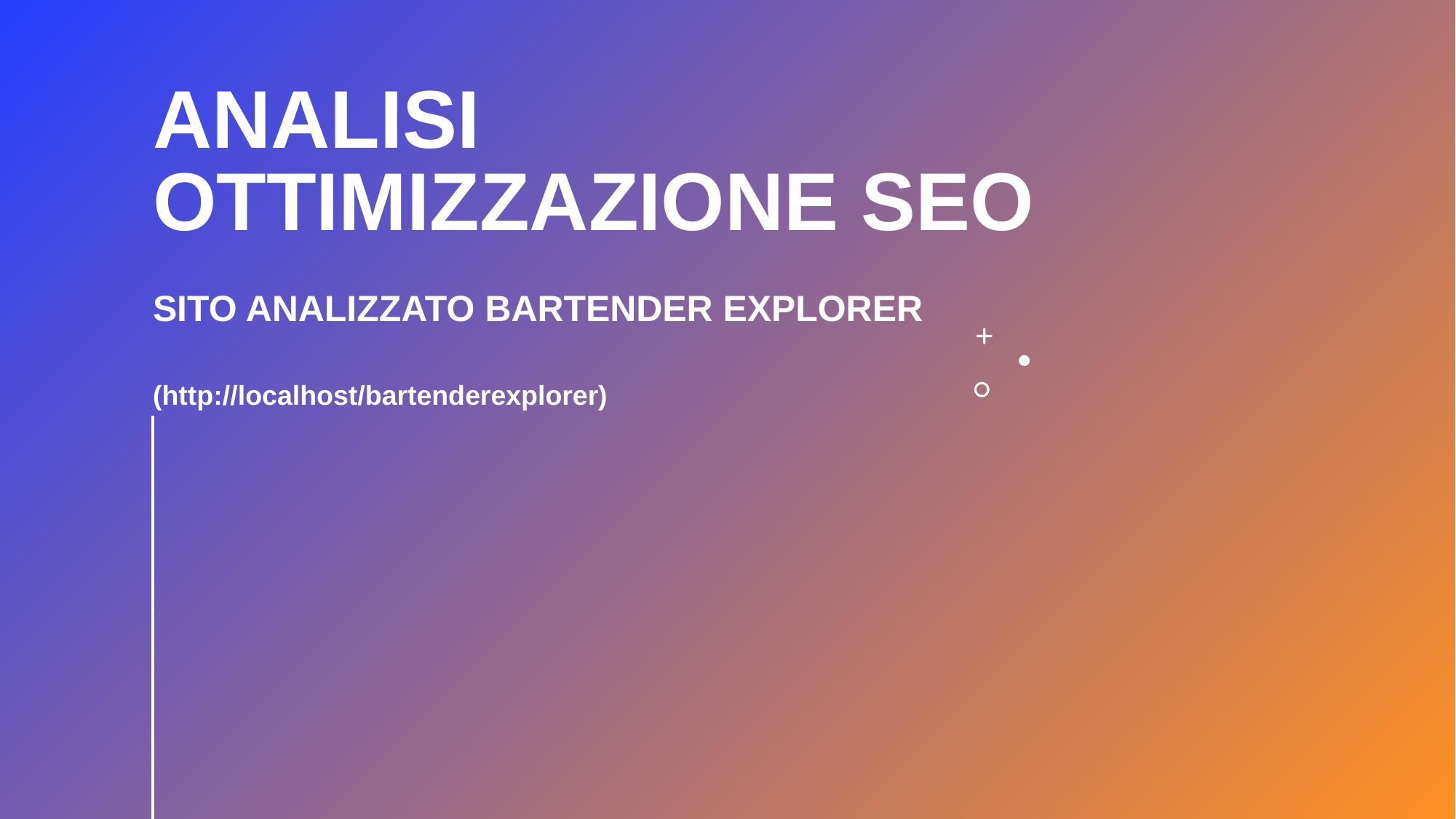

# Analisi ottimizzazione seo sito analizzato bartender explorer (http://localhost/bartenderexplorer)